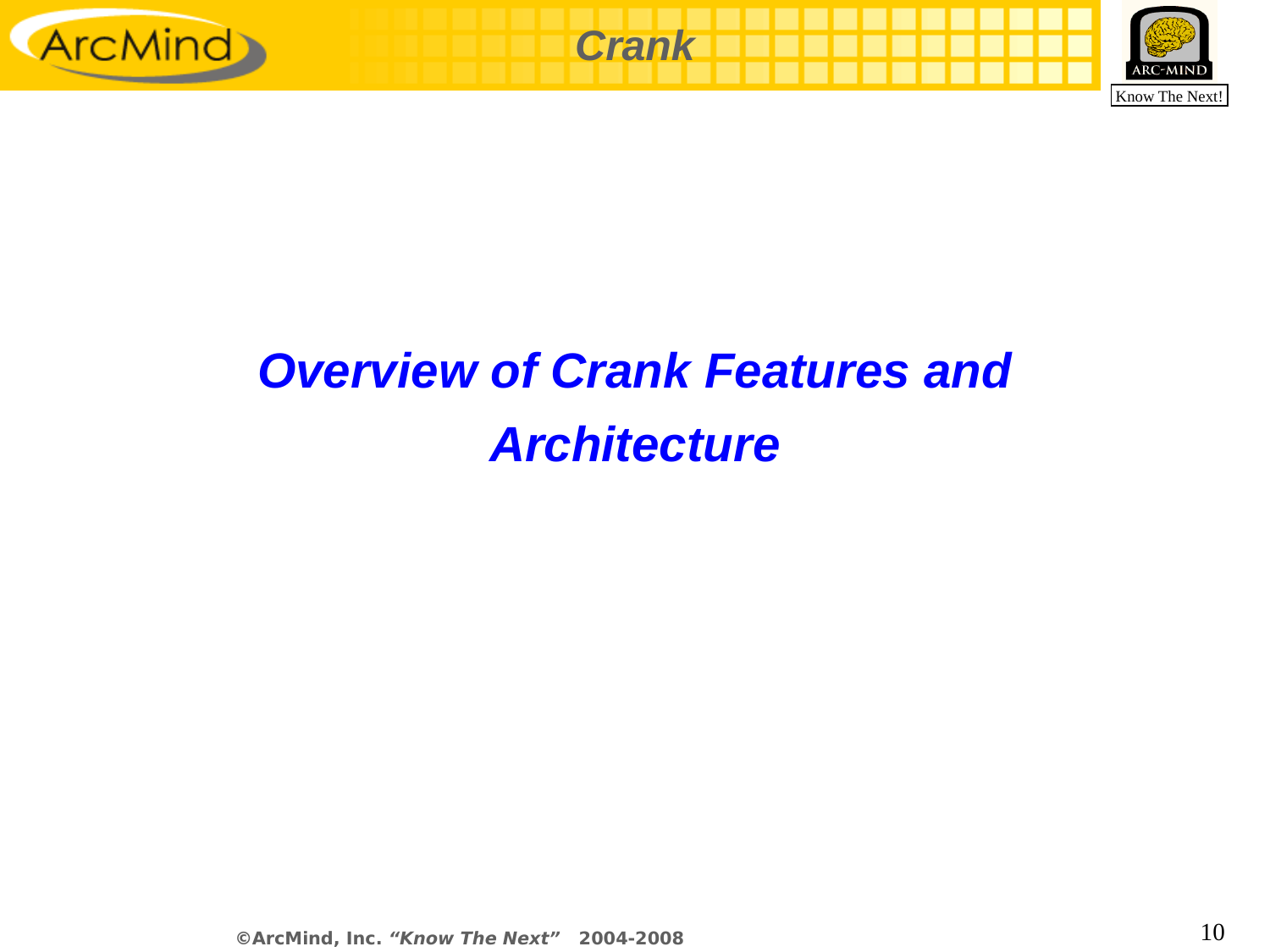

# Overview of Crank Features and Architecture

10
©ArcMind, Inc. “Know The Next”   2004-2008